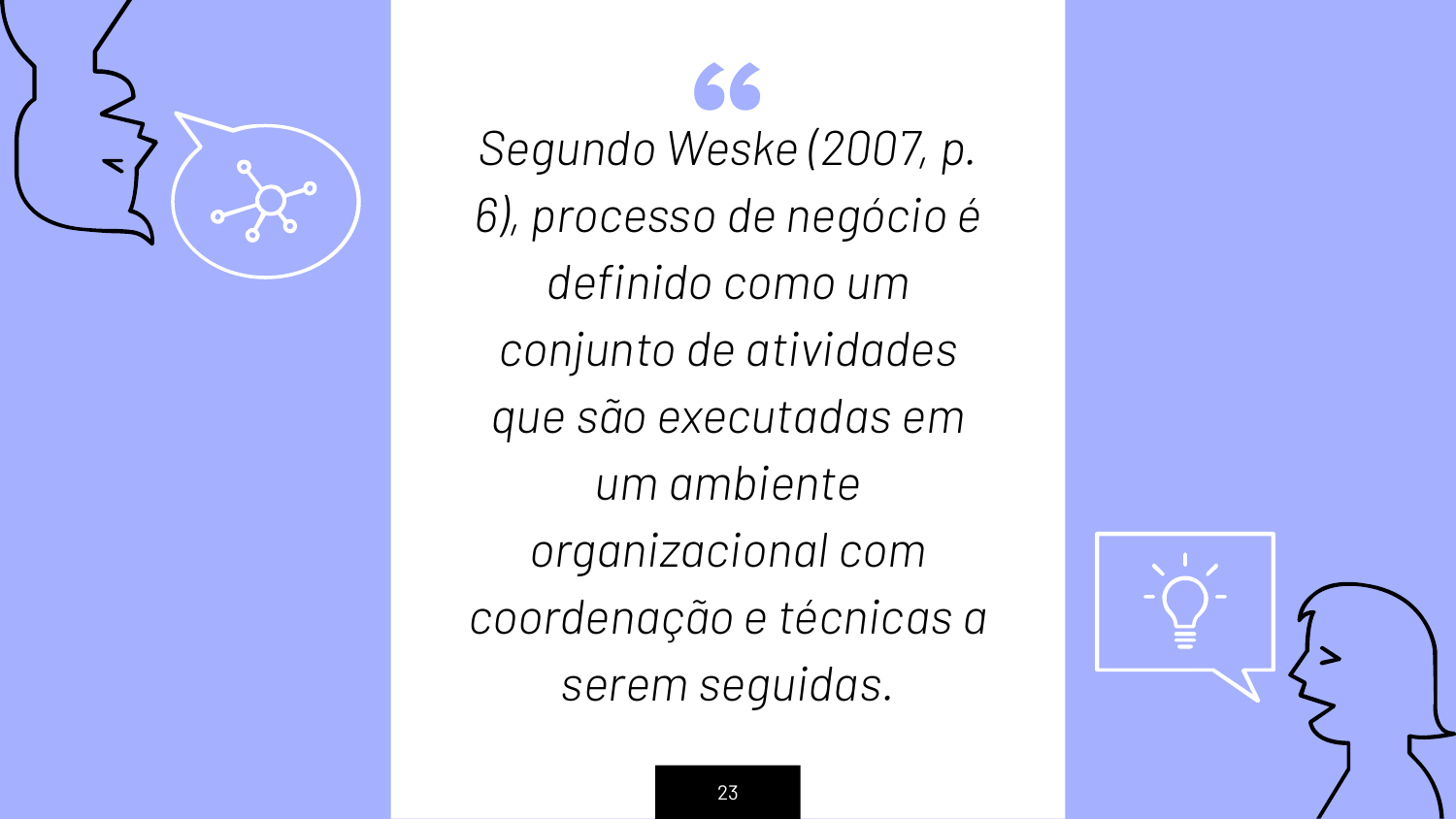

Segundo Weske (2007, p. 6), processo de negócio é definido como um conjunto de atividades que são executadas em um ambiente organizacional com coordenação e técnicas a serem seguidas.
23